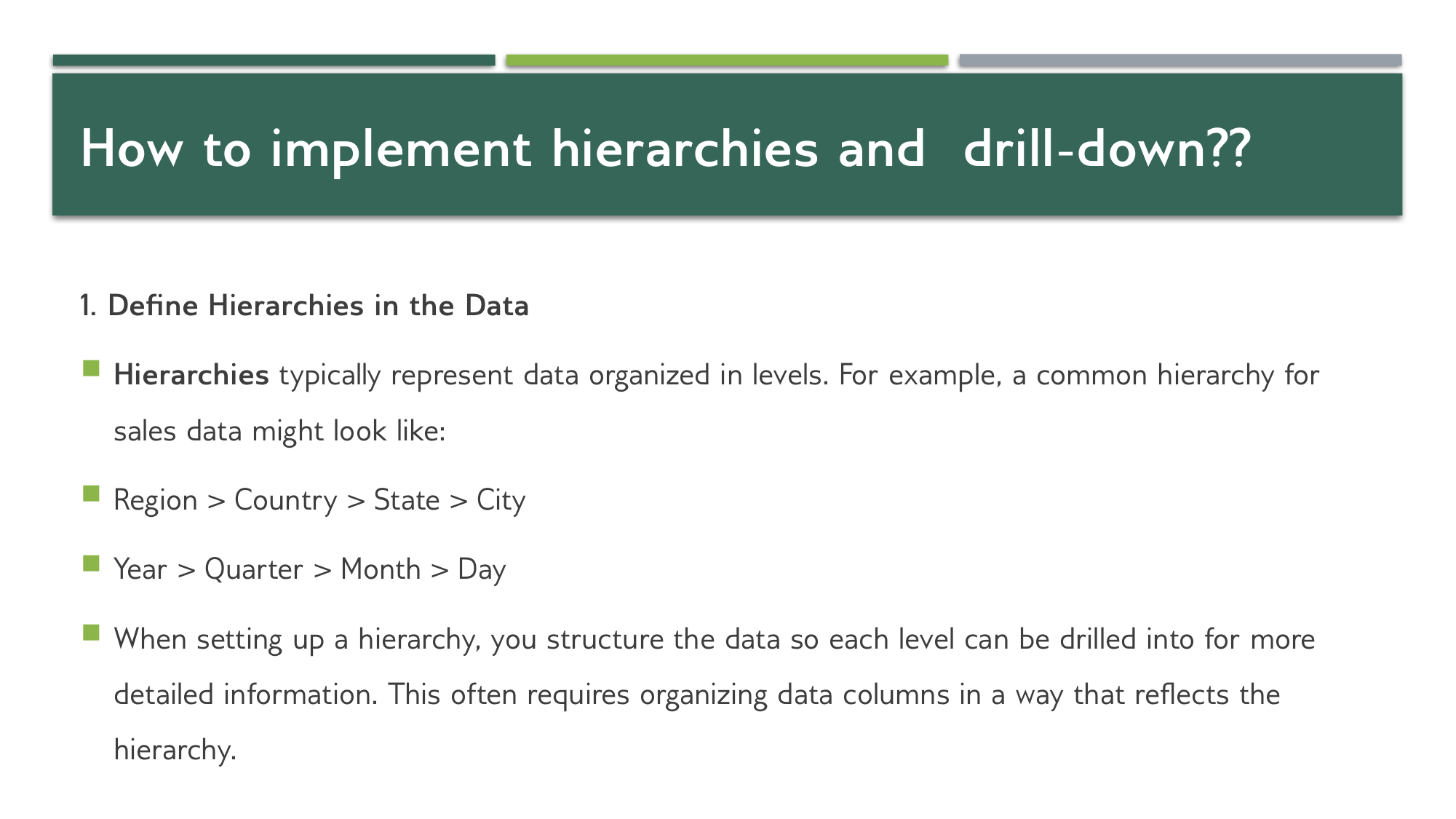

# How to implement hierarchies and  drill-down??
1. Define Hierarchies in the Data
Hierarchies typically represent data organized in levels. For example, a common hierarchy for sales data might look like:
Region > Country > State > City
Year > Quarter > Month > Day
When setting up a hierarchy, you structure the data so each level can be drilled into for more detailed information. This often requires organizing data columns in a way that reflects the hierarchy.